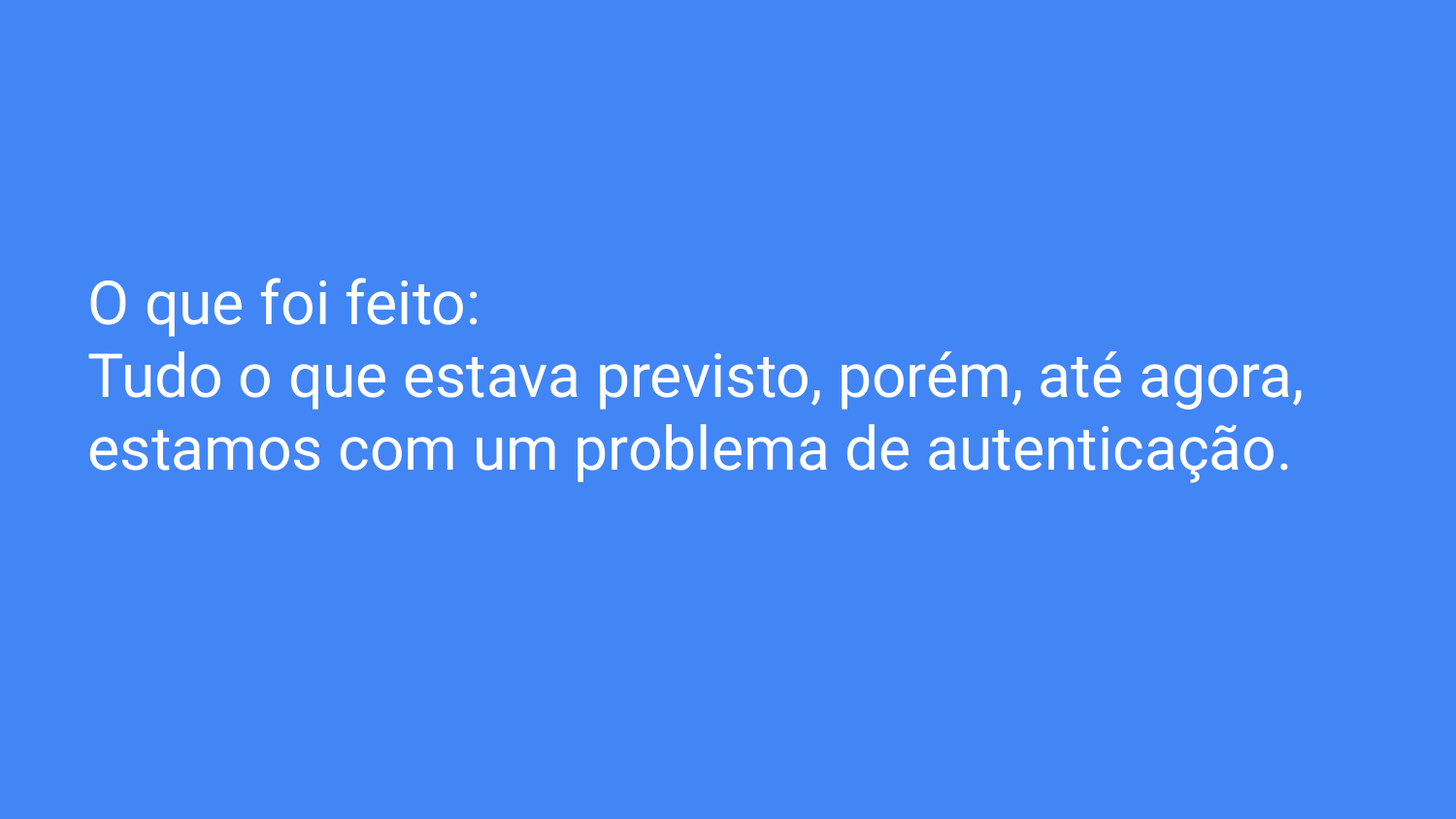

# O que foi feito:
Tudo o que estava previsto, porém, até agora, estamos com um problema de autenticação.